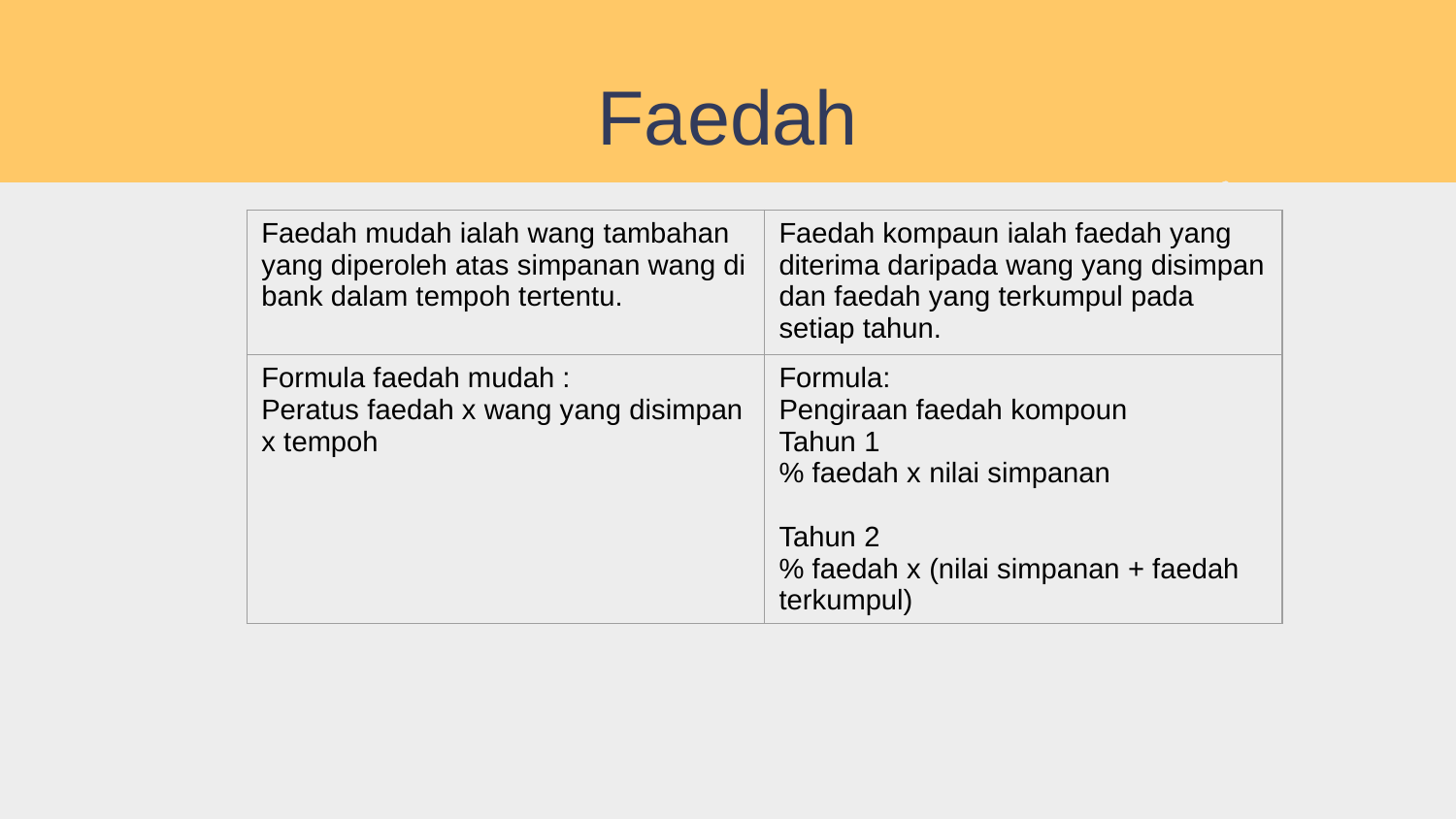

# Faedah
| Faedah mudah ialah wang tambahan yang diperoleh atas simpanan wang di bank dalam tempoh tertentu. | Faedah kompaun ialah faedah yang diterima daripada wang yang disimpan dan faedah yang terkumpul pada setiap tahun. |
| --- | --- |
| Formula faedah mudah : Peratus faedah x wang yang disimpan x tempoh | Formula: Pengiraan faedah kompoun Tahun 1 % faedah x nilai simpanan Tahun 2 % faedah x (nilai simpanan + faedah terkumpul) |